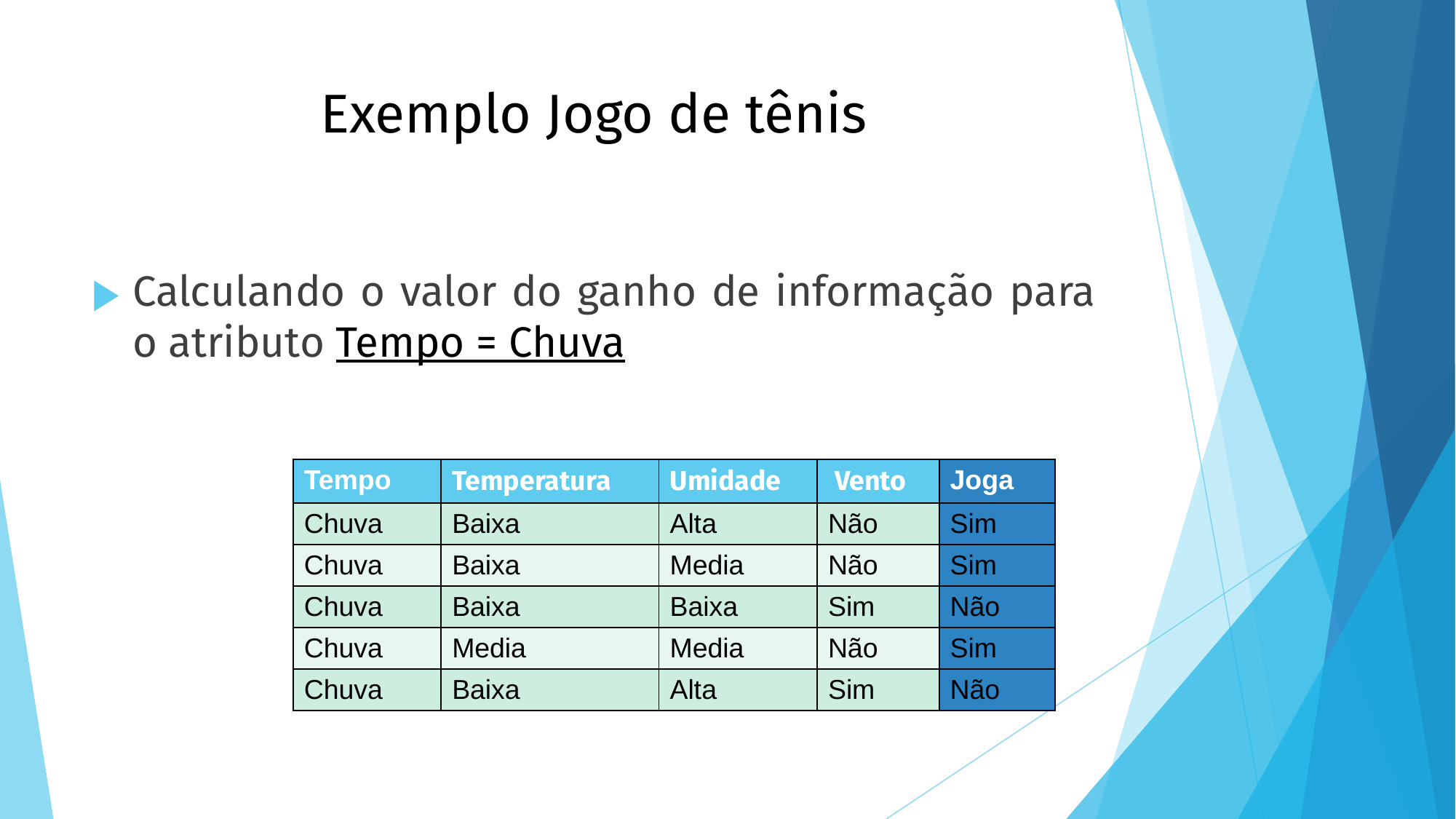

# Exemplo Jogo de tênis
Calculando o valor do ganho de informação para o atributo Tempo = Chuva
| Tempo | Temperatura | Umidade | Vento | Joga |
| --- | --- | --- | --- | --- |
| Chuva | Baixa | Alta | Não | Sim |
| Chuva | Baixa | Media | Não | Sim |
| Chuva | Baixa | Baixa | Sim | Não |
| Chuva | Media | Media | Não | Sim |
| Chuva | Baixa | Alta | Sim | Não |